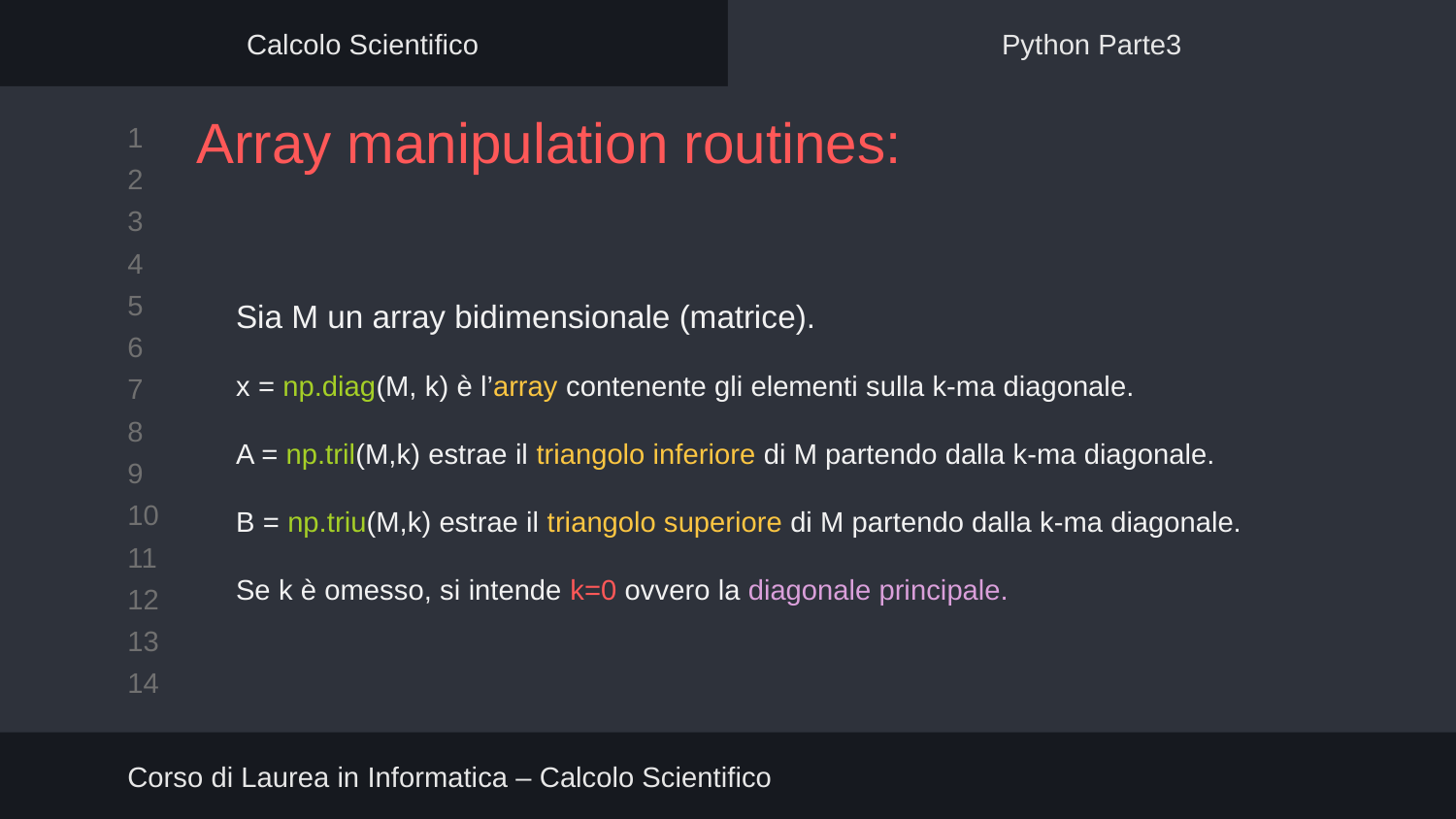

Calcolo Scientifico
Python Parte3
# Array manipulation routines:
Sia M un array bidimensionale (matrice).

x = np.diag(M, k) è l’array contenente gli elementi sulla k-ma diagonale.

A = np.tril(M,k) estrae il triangolo inferiore di M partendo dalla k-ma diagonale.

B = np.triu(M,k) estrae il triangolo superiore di M partendo dalla k-ma diagonale.

Se k è omesso, si intende k=0 ovvero la diagonale principale.
Corso di Laurea in Informatica – Calcolo Scientifico